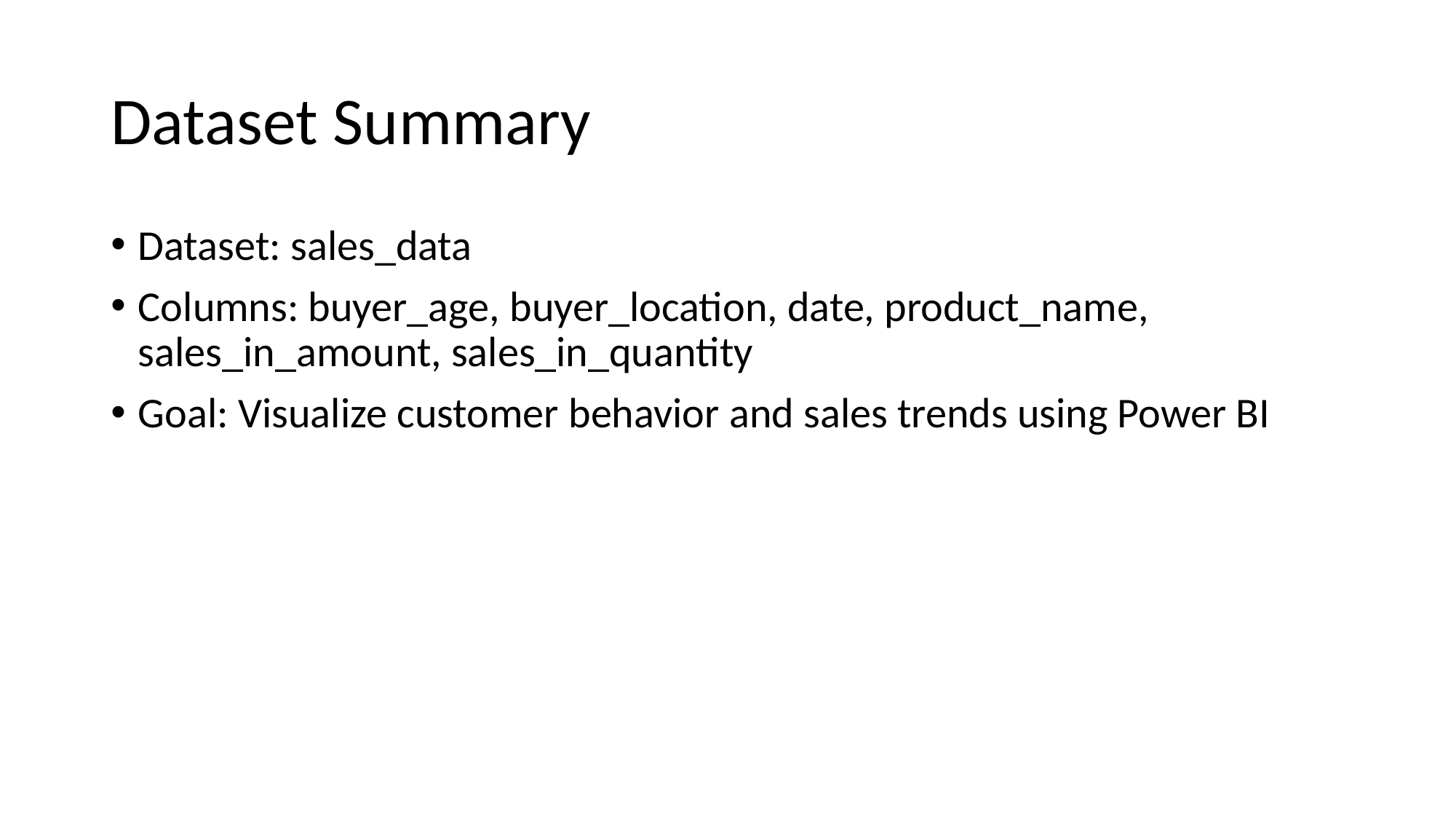

# Dataset Summary
Dataset: sales_data
Columns: buyer_age, buyer_location, date, product_name, sales_in_amount, sales_in_quantity
Goal: Visualize customer behavior and sales trends using Power BI